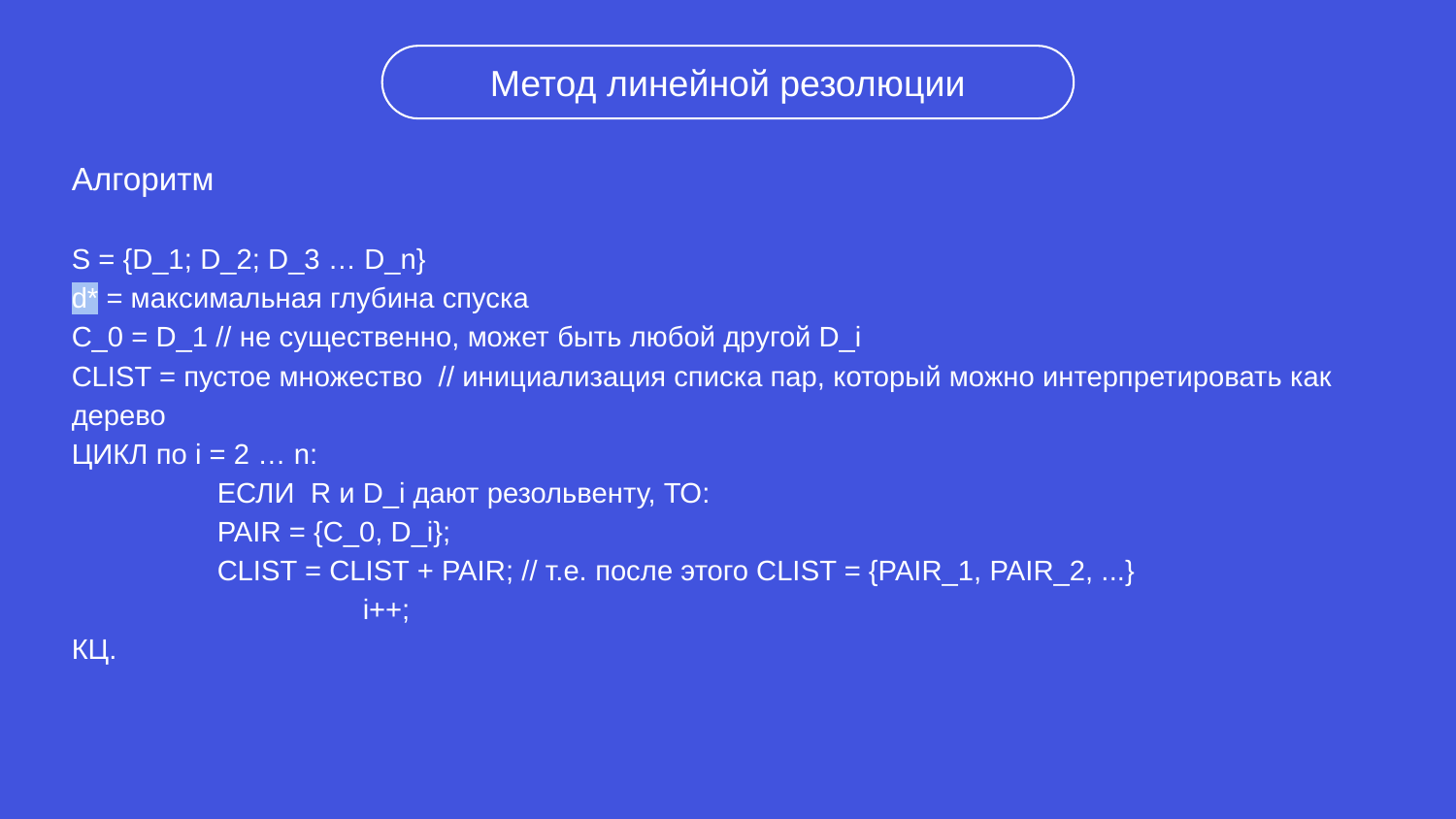

Метод линейной резолюции
Алгоритм

S = {D_1; D_2; D_3 … D_n}
d* = максимальная глубина спуска
С_0 = D_1 // не существенно, может быть любой другой D_i
CLIST = пустое множество  // инициализация списка пар, который можно интерпретировать как дерево
ЦИКЛ по i = 2 … n:
	ЕСЛИ  R и D_i дают резольвенту, ТО:
PAIR = {С_0, D_i};
CLIST = CLIST + PAIR; // т.е. после этого СLIST = {PAIR_1, PAIR_2, ...}
		i++;
КЦ.